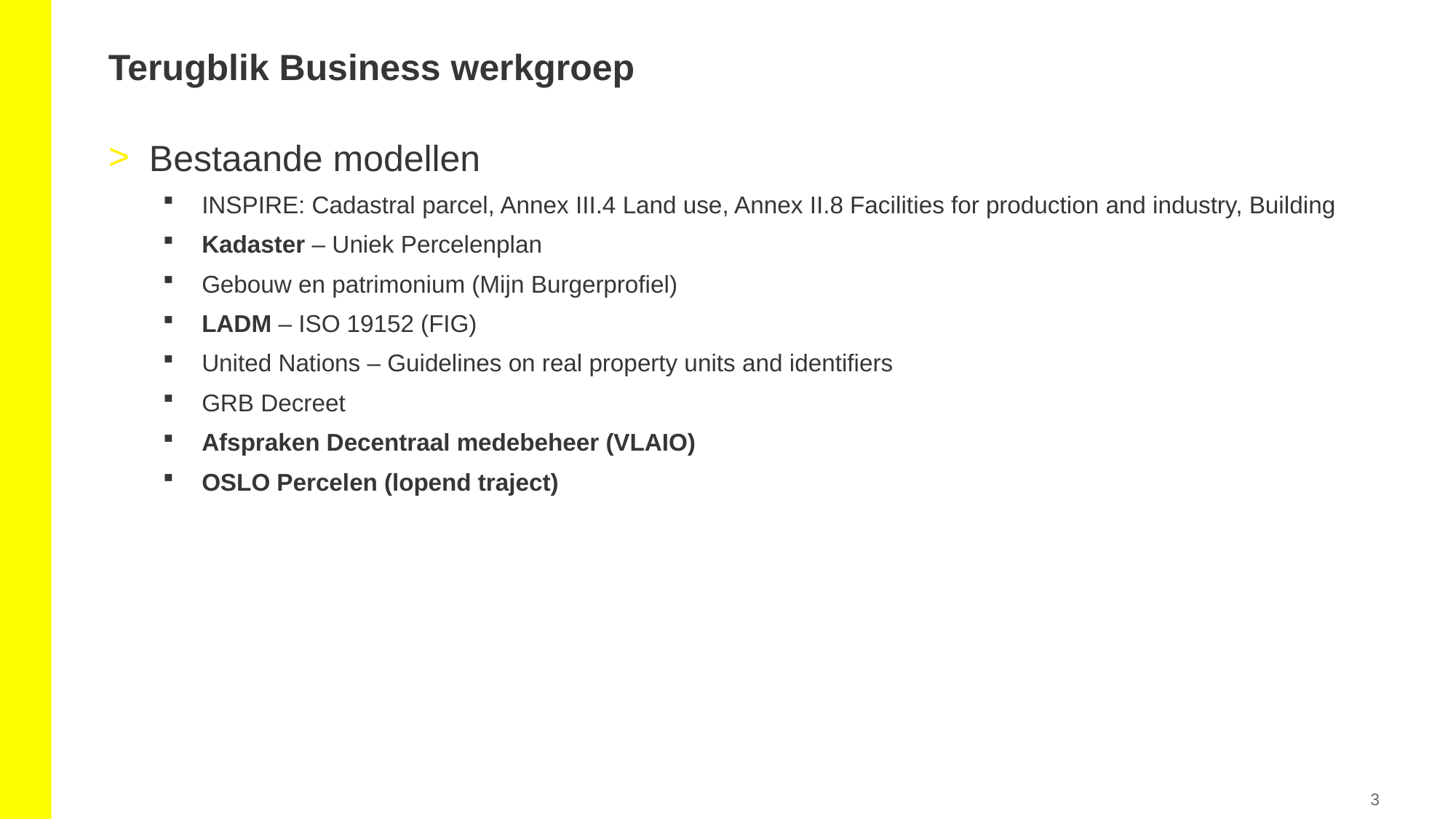

# Terugblik Business werkgroep
Bestaande modellen
INSPIRE: Cadastral parcel, Annex III.4 Land use, Annex II.8 Facilities for production and industry, Building
Kadaster – Uniek Percelenplan
Gebouw en patrimonium (Mijn Burgerprofiel)
LADM – ISO 19152 (FIG)
United Nations – Guidelines on real property units and identifiers
GRB Decreet
Afspraken Decentraal medebeheer (VLAIO)
OSLO Percelen (lopend traject)

3